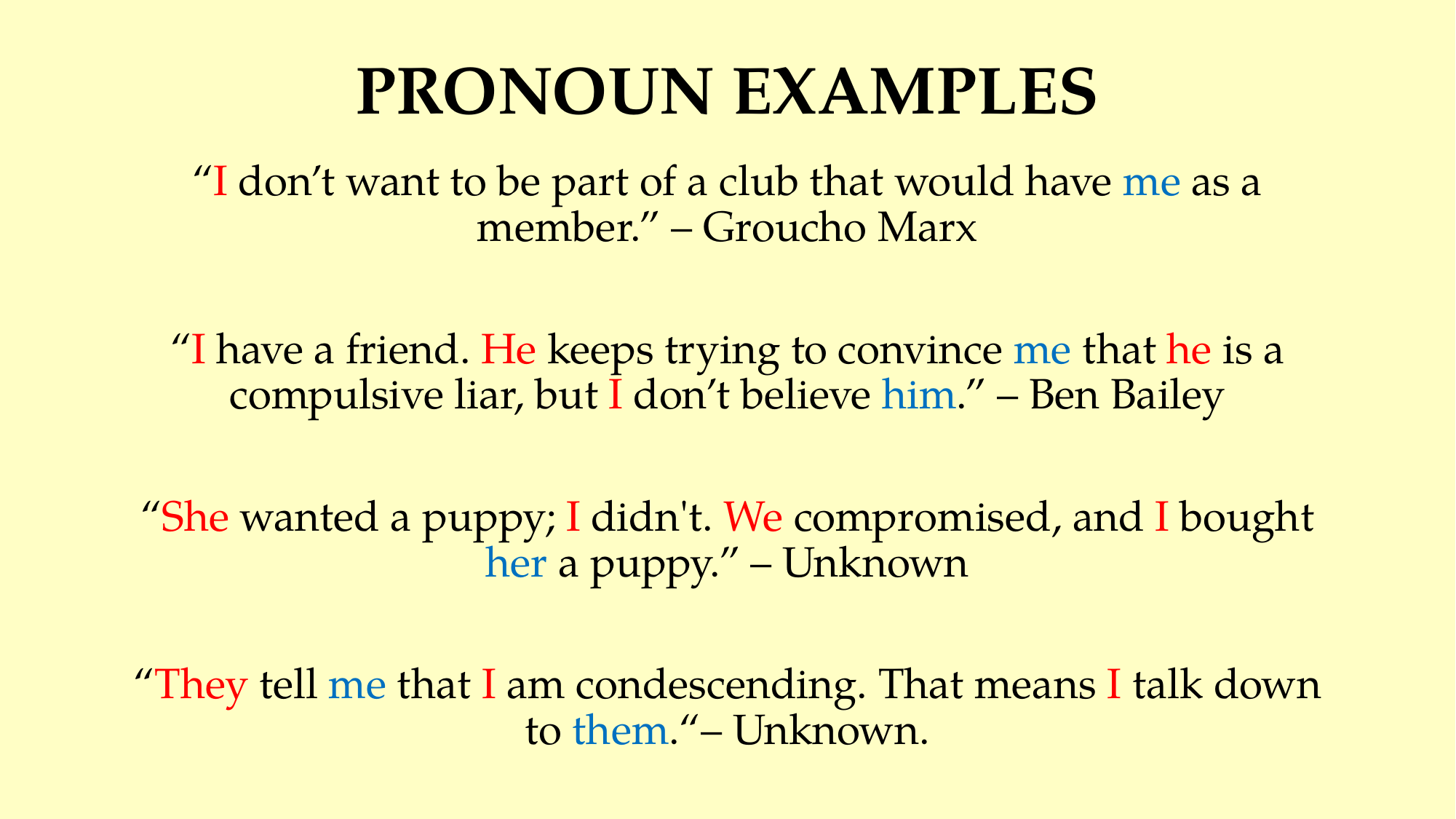

# PRONOUN EXAMPLES
“I don’t want to be part of a club that would have me as a member.” – Groucho Marx

“I have a friend. He keeps trying to convince me that he is a compulsive liar, but I don’t believe him.” – Ben Bailey

“She wanted a puppy; I didn't. We compromised, and I bought her a puppy.” – Unknown

“They tell me that I am condescending. That means I talk down to them.“– Unknown.